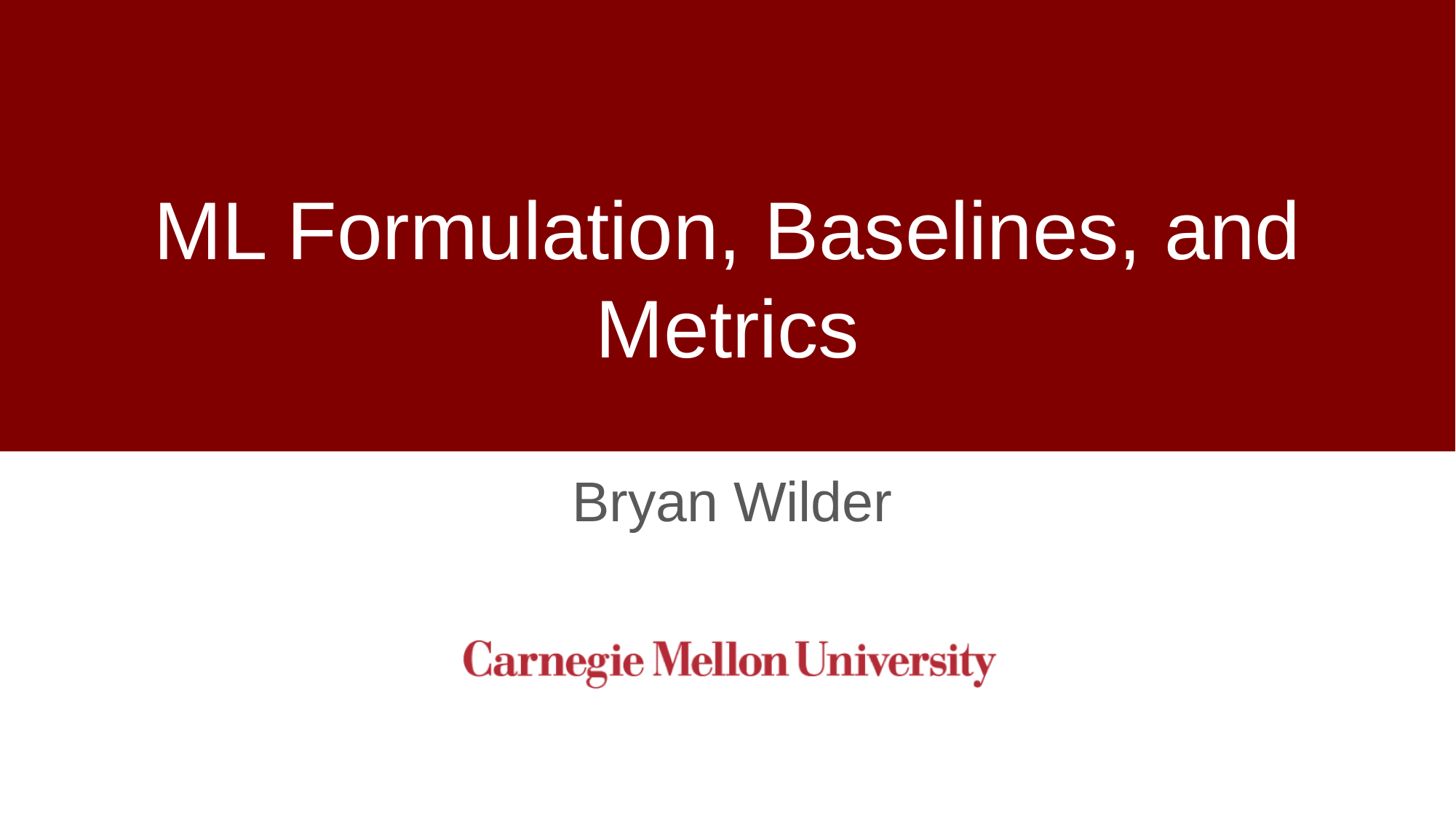

# ML Formulation, Baselines, and Metrics
Bryan Wilder